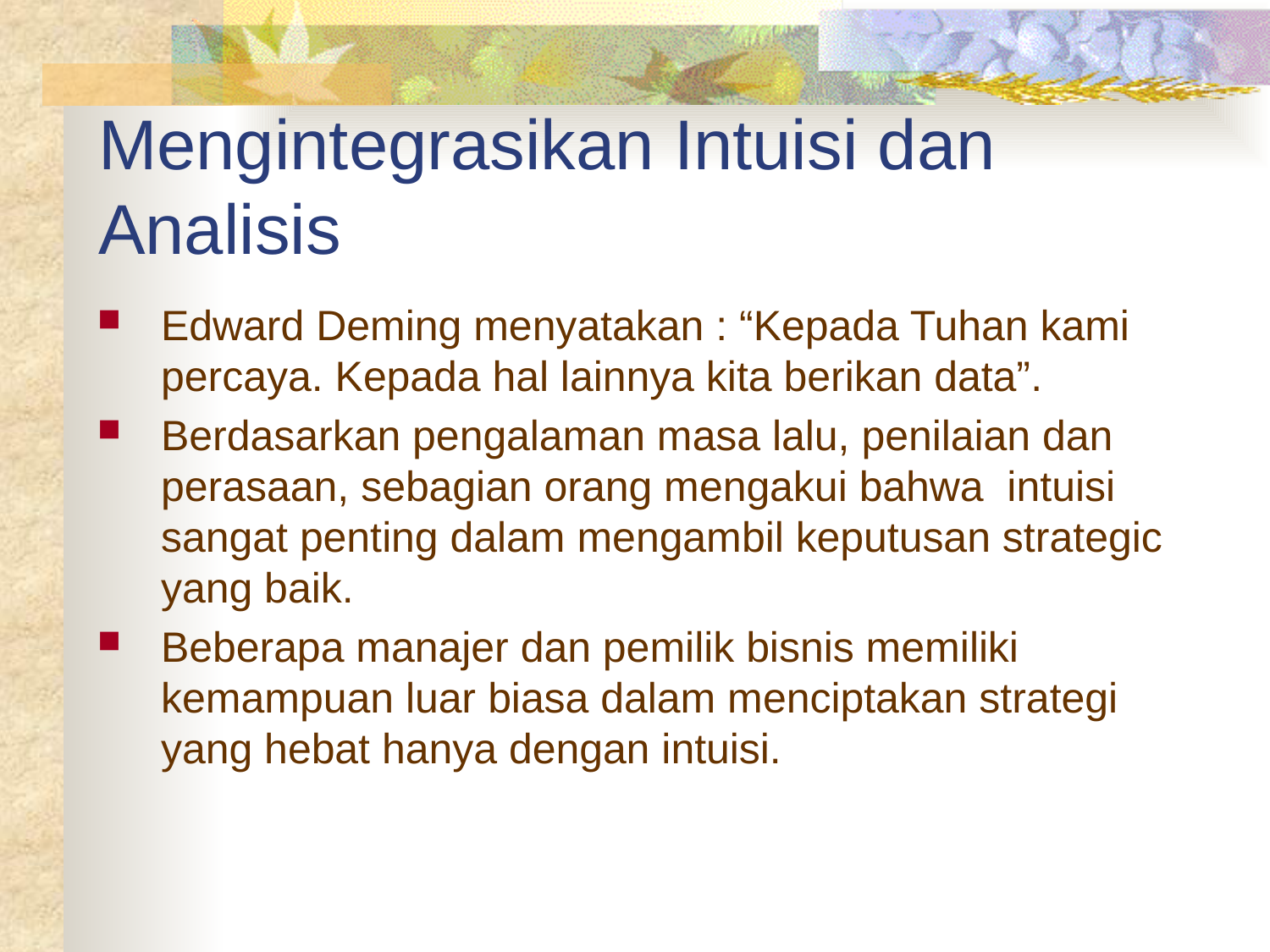

# Mengintegrasikan Intuisi dan Analisis
Edward Deming menyatakan : “Kepada Tuhan kami percaya. Kepada hal lainnya kita berikan data”.
Berdasarkan pengalaman masa lalu, penilaian dan perasaan, sebagian orang mengakui bahwa  intuisi  sangat penting dalam mengambil keputusan strategic yang baik.
Beberapa manajer dan pemilik bisnis memiliki kemampuan luar biasa dalam menciptakan strategi yang hebat hanya dengan intuisi.